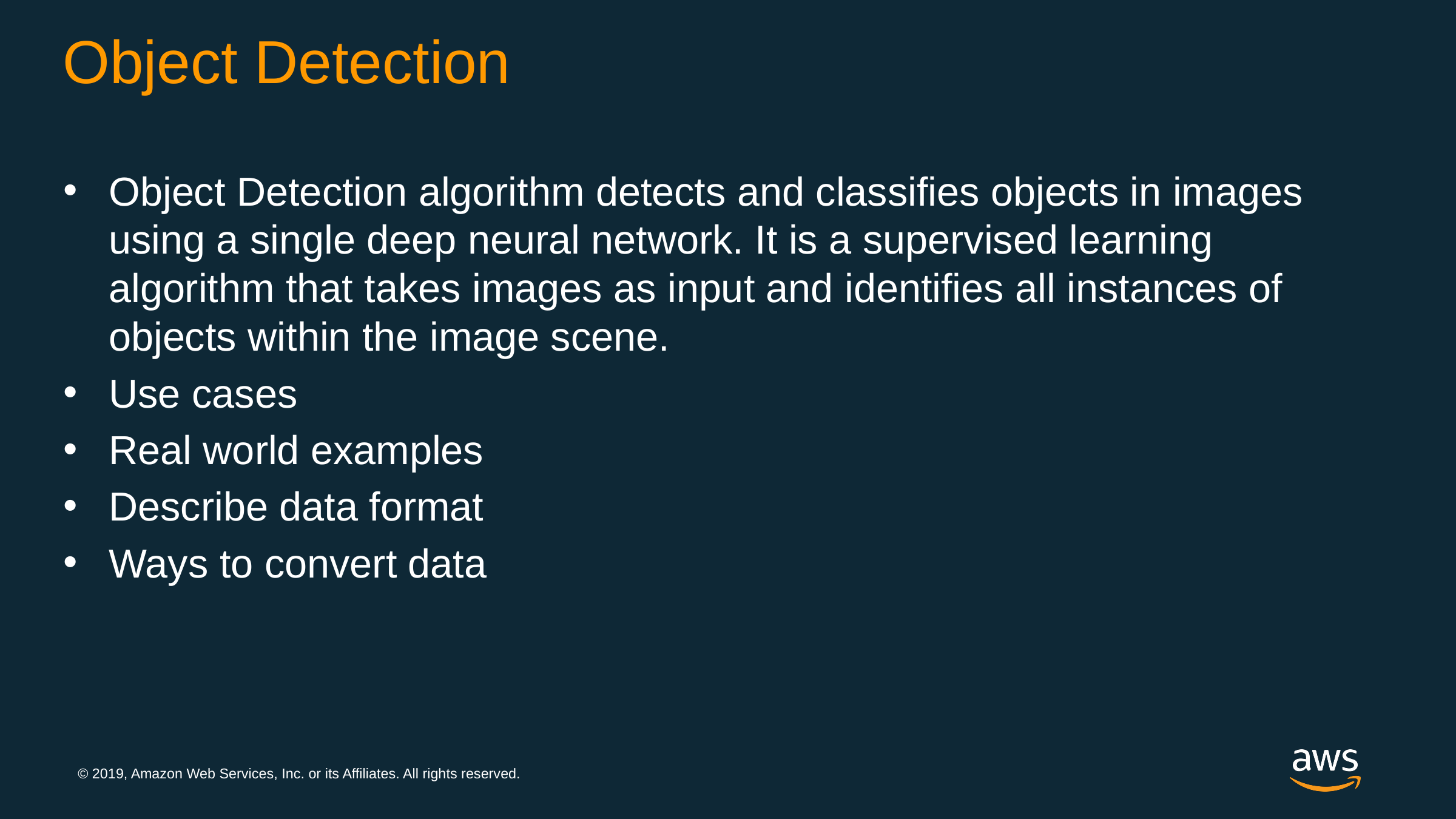

# Object Detection
Object Detection algorithm detects and classifies objects in images using a single deep neural network. It is a supervised learning algorithm that takes images as input and identifies all instances of objects within the image scene.
Use cases
Real world examples
Describe data format
Ways to convert data